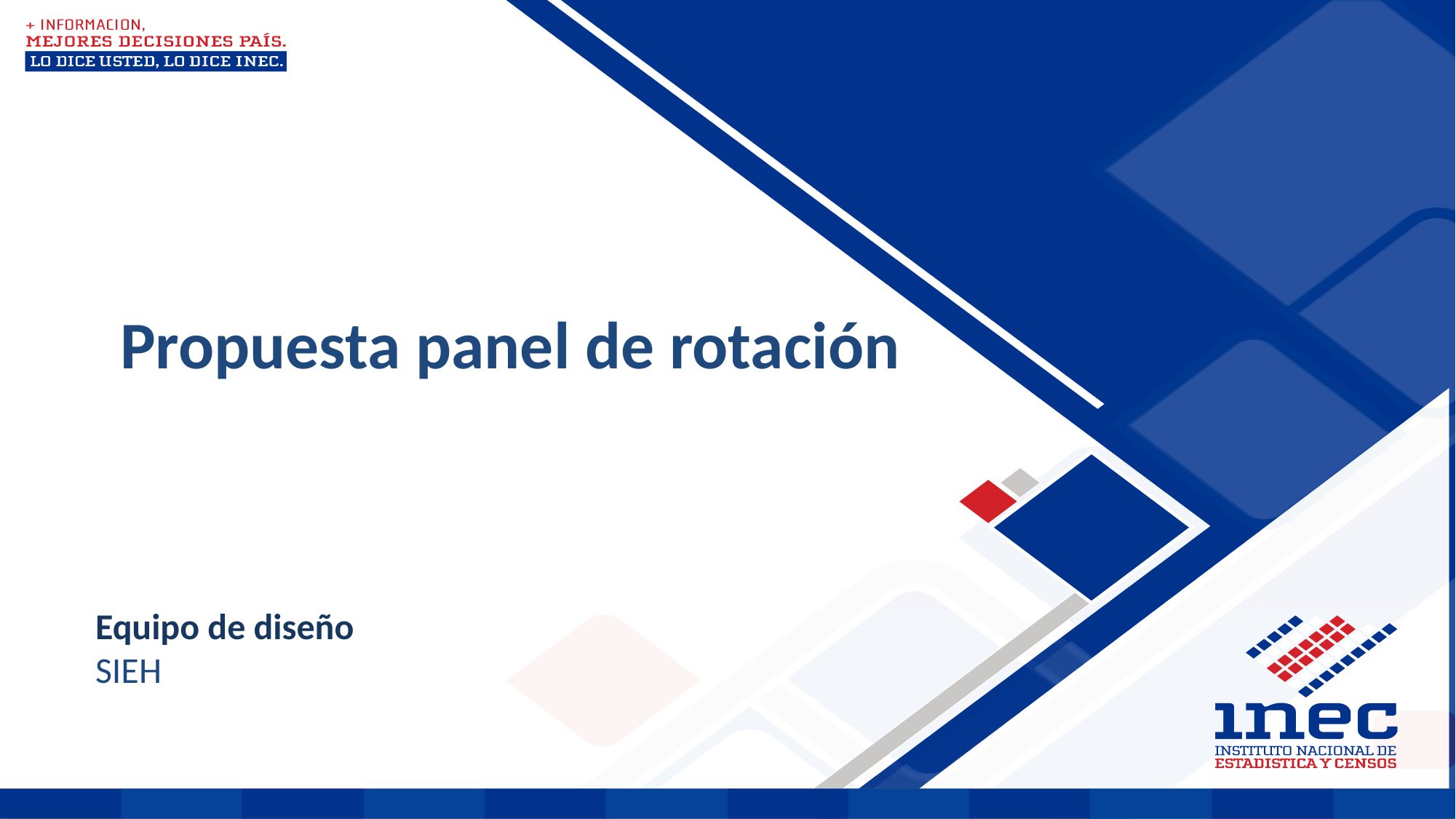

# Propuesta panel de rotación
Equipo de diseño
SIEH